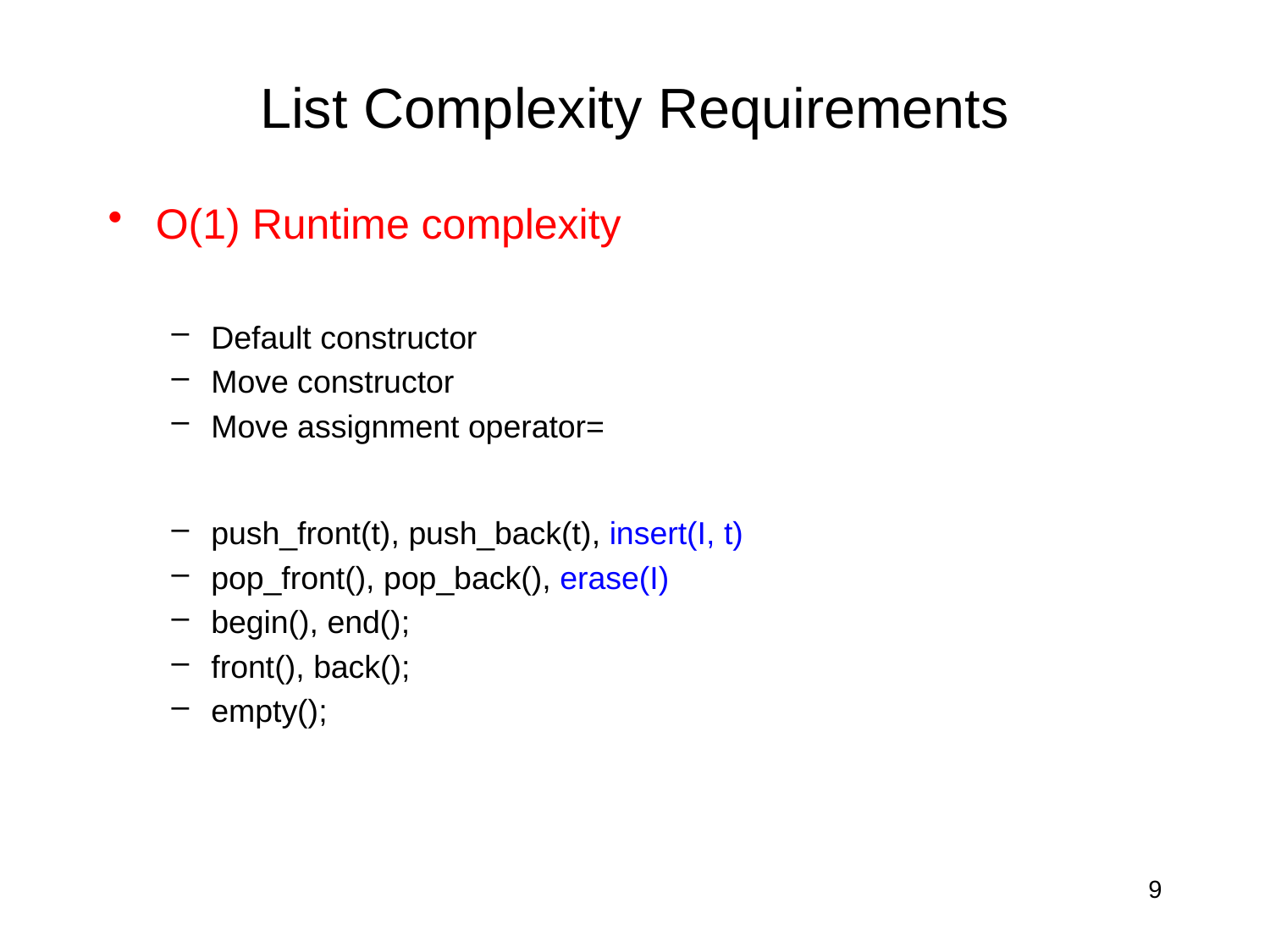

# List Complexity Requirements
O(1) Runtime complexity

Default constructor
Move constructor
Move assignment operator=

push_front(t), push_back(t), insert(I, t)
pop_front(), pop_back(), erase(I)
begin(), end();
front(), back();
empty();

9